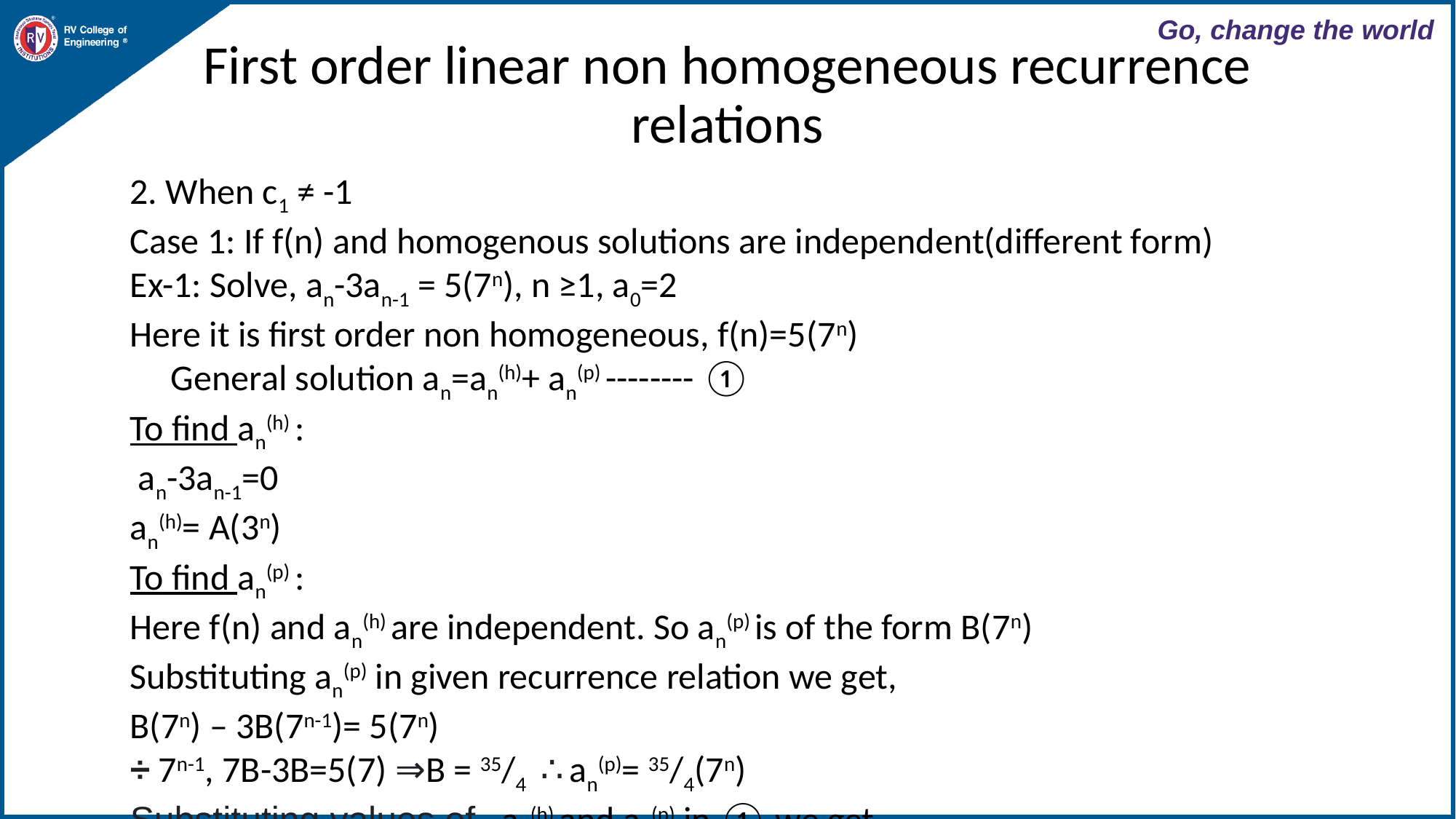

# First order linear non homogeneous recurrence relations
2. When c1 ≠ -1
Case 1: If f(n) and homogenous solutions are independent(different form)
Ex-1: Solve, an-3an-1 = 5(7n), n ≥1, a0=2
Here it is first order non homogeneous, f(n)=5(7n)
     General solution an=an(h)+ an(p) -------- ①
To find an(h) :
 an-3an-1=0
an(h)= A(3n)
To find an(p) :
Here f(n) and an(h) are independent. So an(p) is of the form B(7n)
Substituting an(p) in given recurrence relation we get,
B(7n) – 3B(7n-1)= 5(7n)
÷ 7n-1, 7B-3B=5(7) ⇒B = 35/4   ∴ an(p)= 35/4(7n)
Substituting values of   an(h) and an(p) in ① we get,